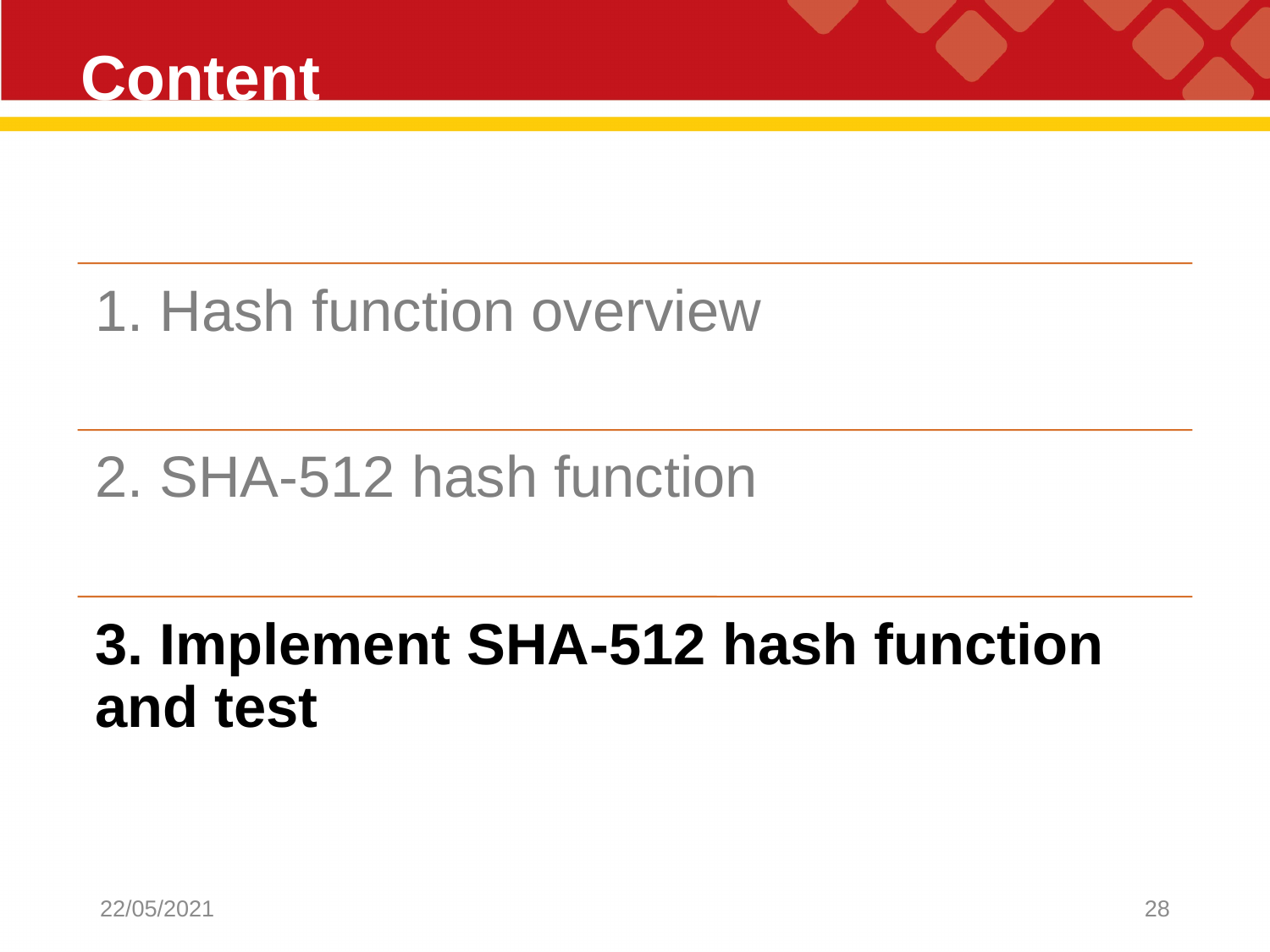

# Content
1. Hash function overview
2. SHA-512 hash function
3. Implement SHA-512 hash function and test
22/05/2021
28